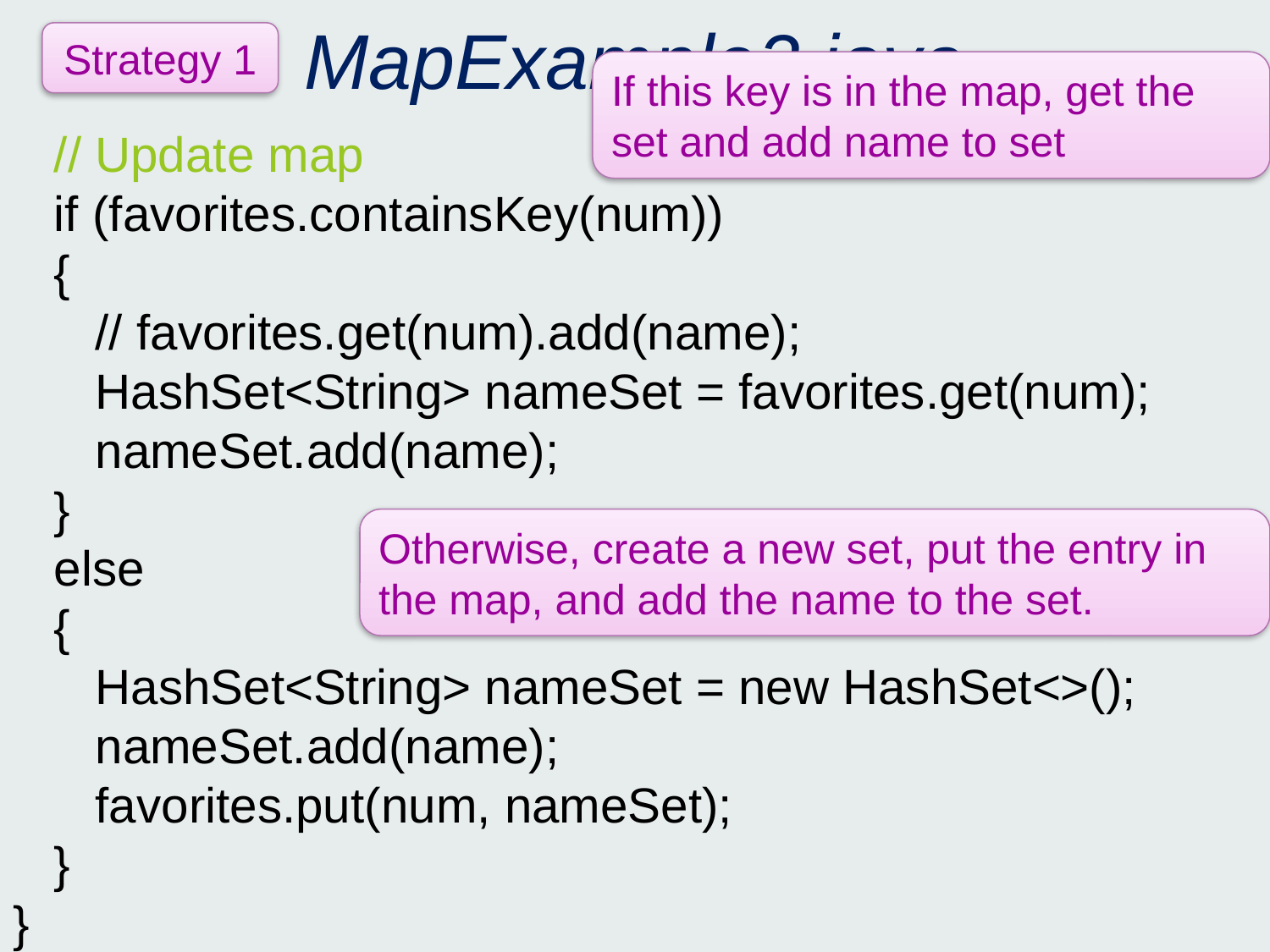

# MapExample2.java
Strategy 1
If this key is in the map, get the set and add name to set
   // Update map
   if (favorites.containsKey(num))
   {
      // favorites.get(num).add(name);
      HashSet<String> nameSet = favorites.get(num);
      nameSet.add(name);
   }
   else
   {
      HashSet<String> nameSet = new HashSet<>();
      nameSet.add(name);
      favorites.put(num, nameSet);
   }
}
Otherwise, create a new set, put the entry in the map, and add the name to the set.